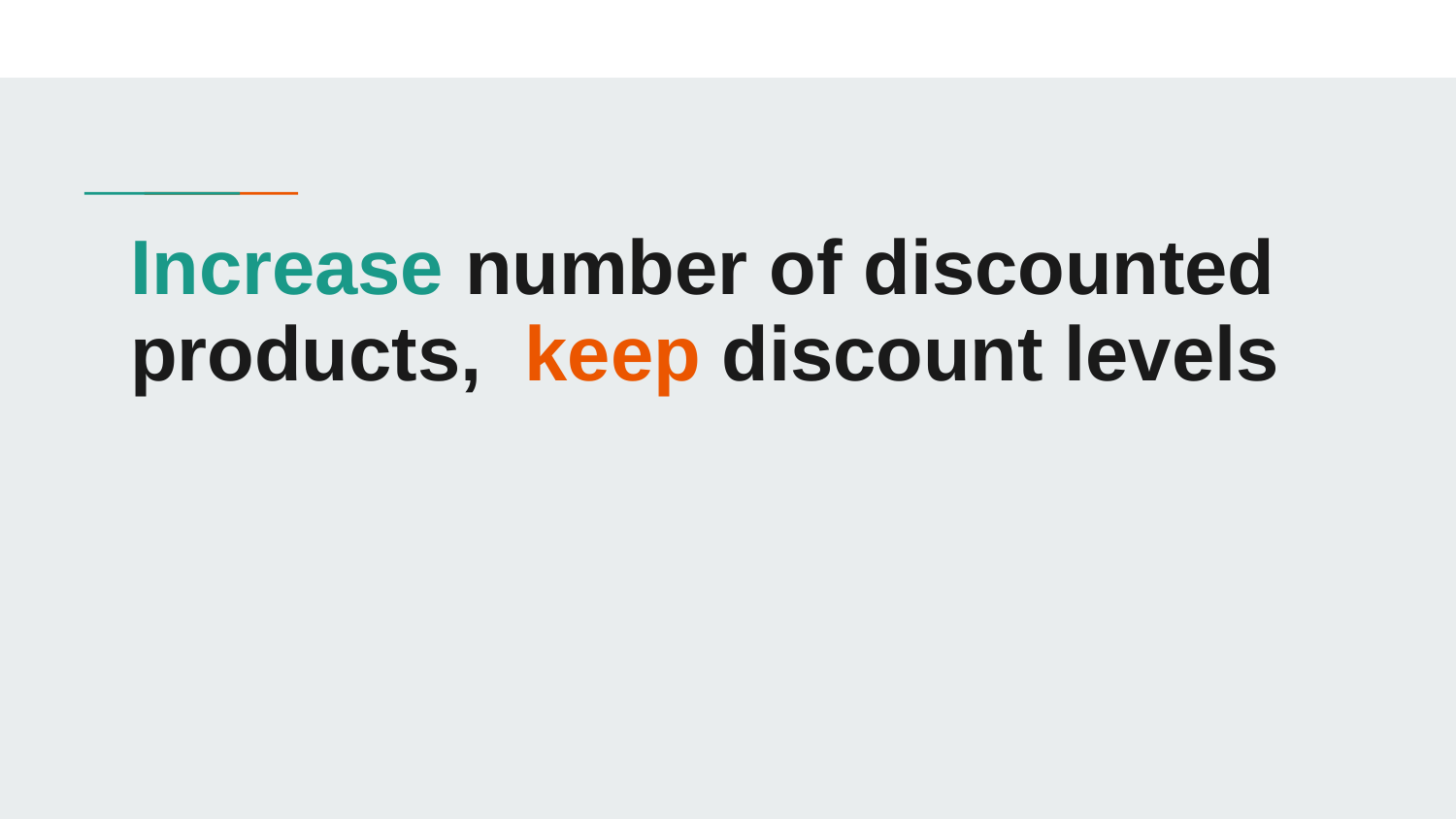

# Increase number of discounted products,  keep discount levels